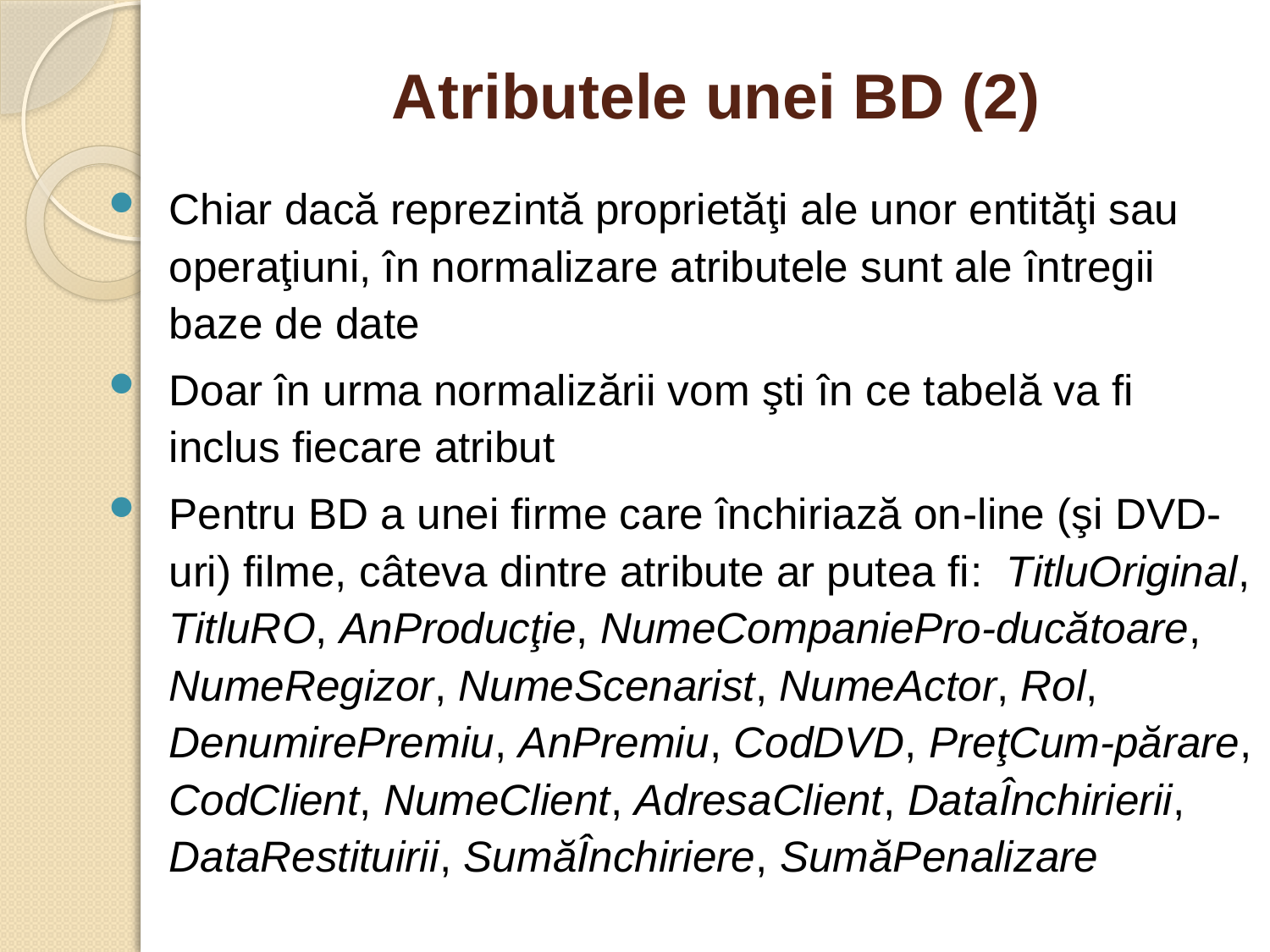

# Atributele unei BD (2)
Chiar dacă reprezintă proprietăţi ale unor entităţi sau operaţiuni, în normalizare atributele sunt ale întregii baze de date
Doar în urma normalizării vom şti în ce tabelă va fi inclus fiecare atribut
Pentru BD a unei firme care închiriază on-line (şi DVD-uri) filme, câteva dintre atribute ar putea fi:  TitluOriginal, TitluRO, AnProducţie, NumeCompaniePro-ducătoare, NumeRegizor, NumeScenarist, NumeActor, Rol, DenumirePremiu, AnPremiu, CodDVD, PreţCum-părare, CodClient, NumeClient, AdresaClient, DataÎnchirierii, DataRestituirii, SumăÎnchiriere, SumăPenalizare